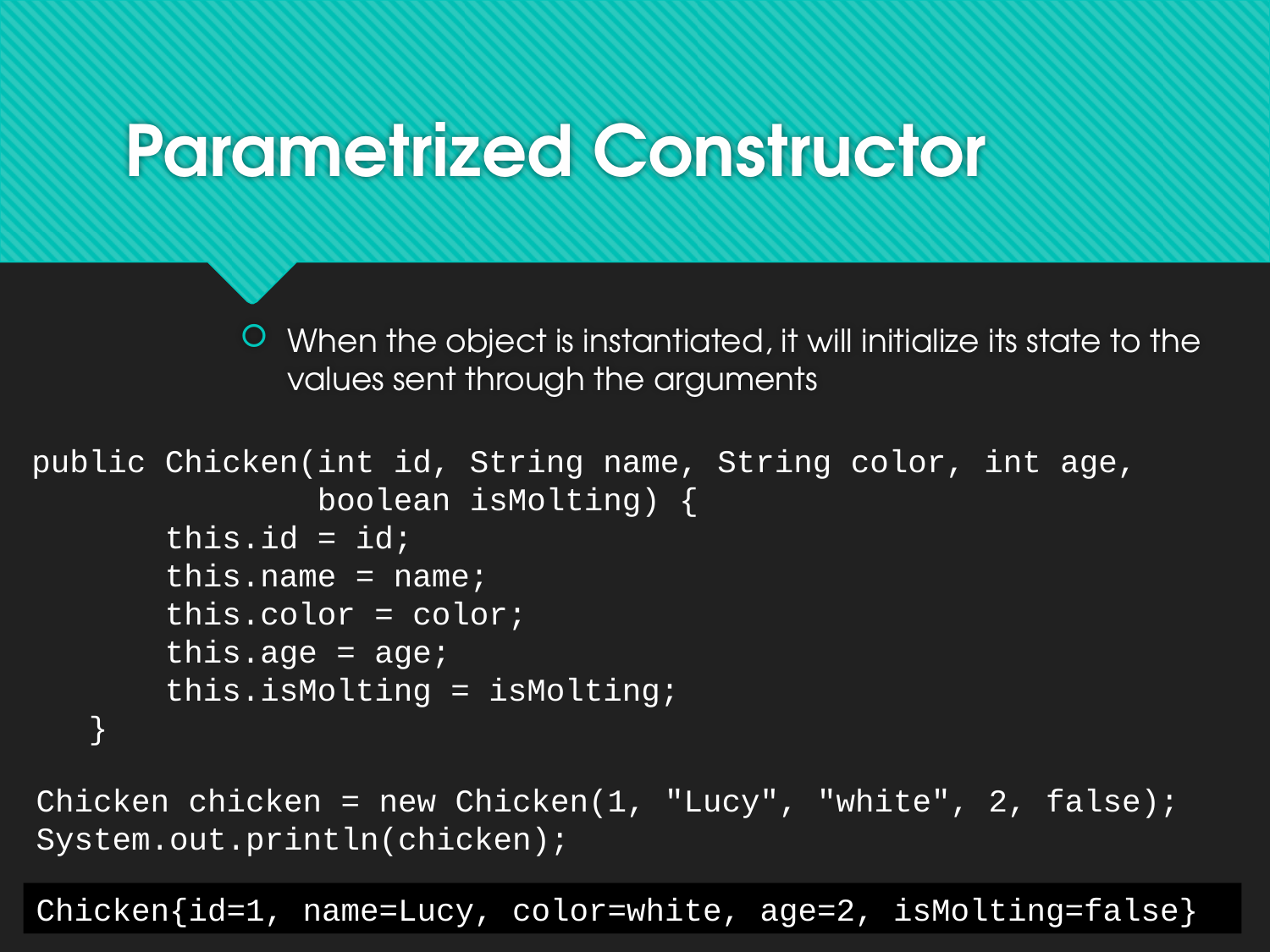

# Parametrized Constructor
When the object is instantiated, it will initialize its state to the values sent through the arguments
 public Chicken(int id, String name, String color, int age,
                boolean isMolting) {
        this.id = id;
        this.name = name;
        this.color = color;
        this.age = age;
        this.isMolting = isMolting;
    }
Chicken chicken = new Chicken(1, "Lucy", "white", 2, false);
System.out.println(chicken);
Chicken{id=1, name=Lucy, color=white, age=2, isMolting=false}